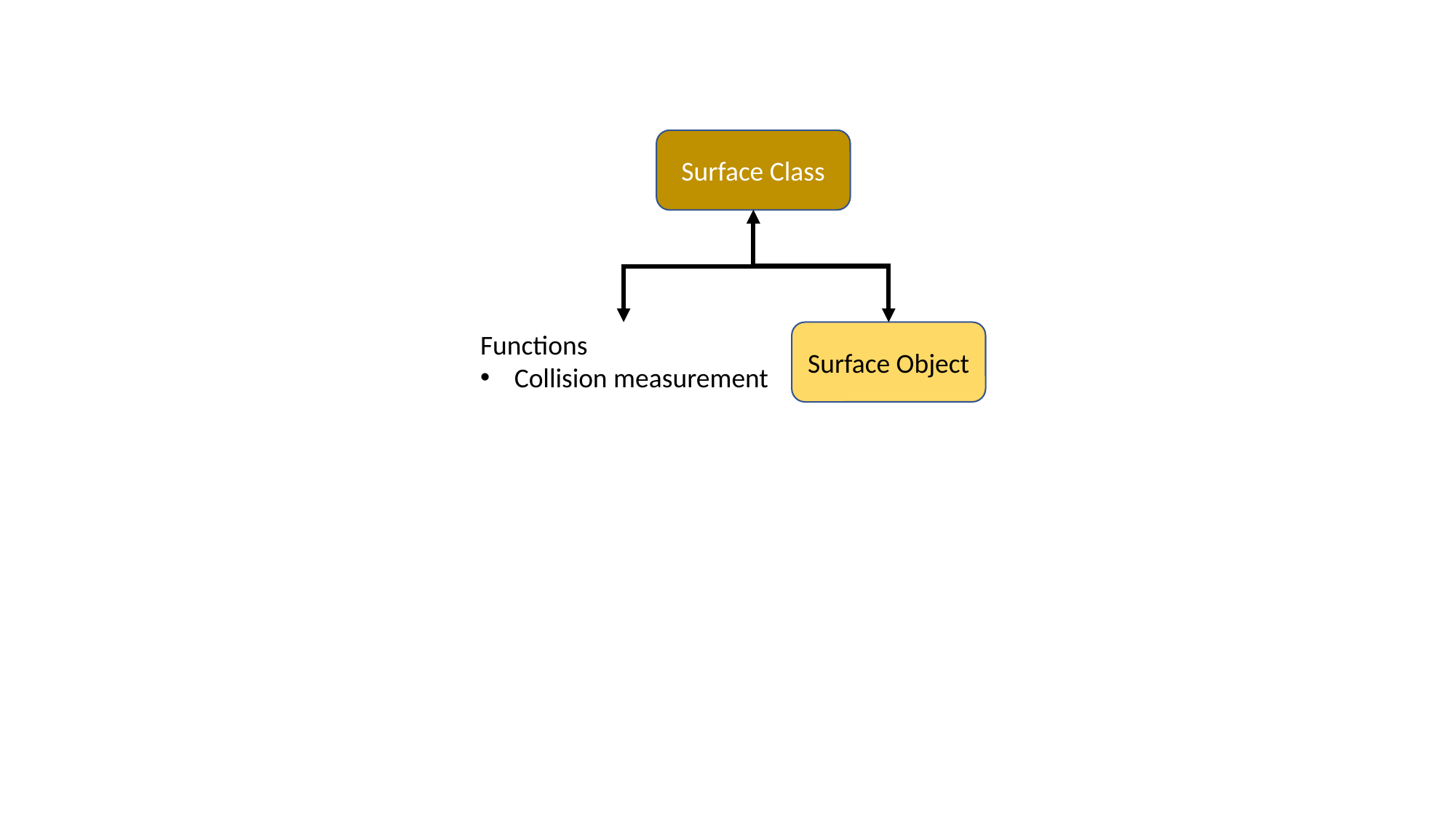

Surface Class
Functions
Collision measurement
Surface Object